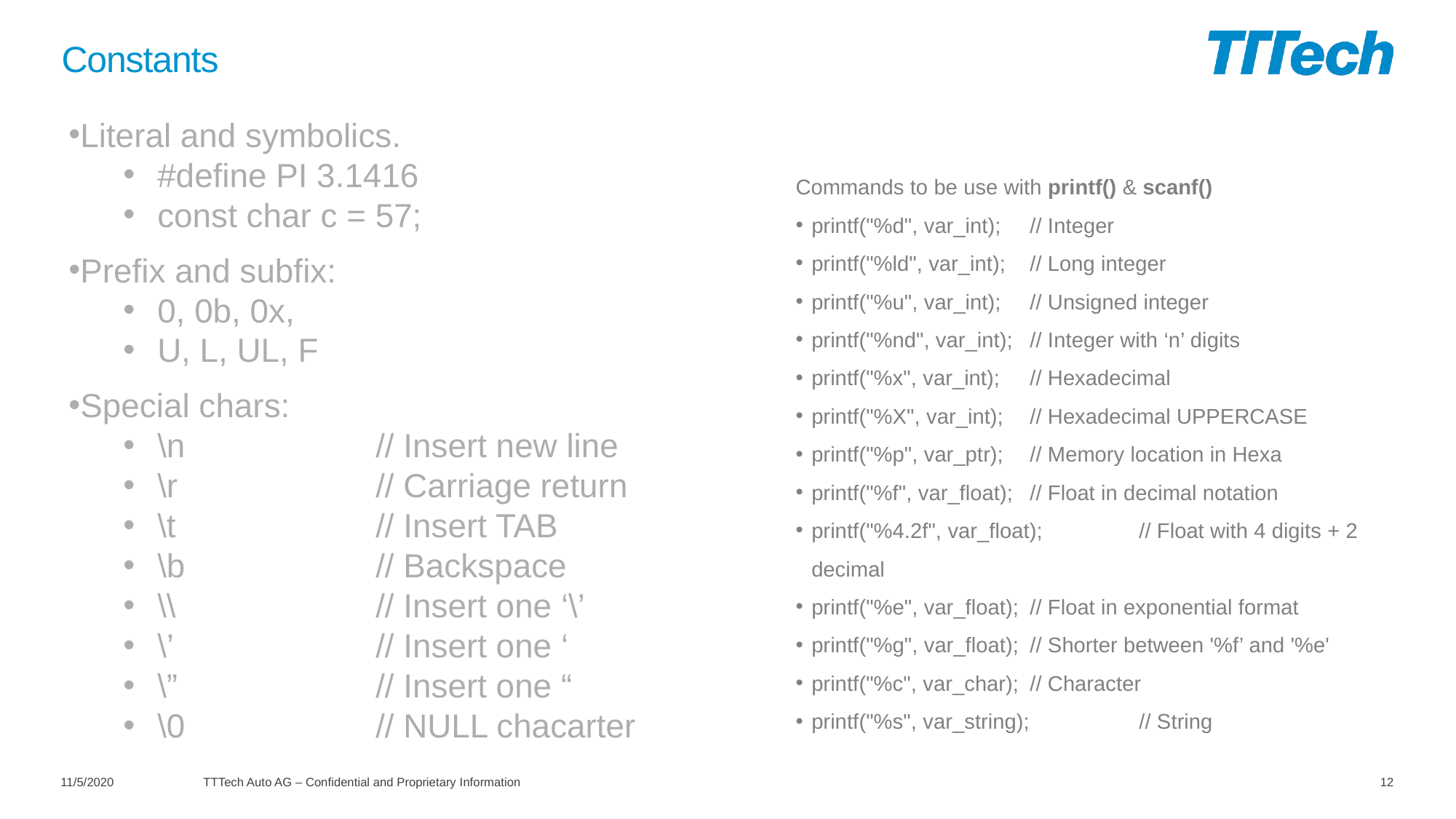

# Constants
Literal and symbolics.
#define PI 3.1416
const char c = 57;
Prefix and subfix:
0, 0b, 0x,
U, L, UL, F
Special chars:
\n		// Insert new line
\r		// Carriage return
\t		// Insert TAB
\b		// Backspace
\\		// Insert one ‘\’
\’		// Insert one ‘
\”		// Insert one “
\0		// NULL chacarter
Commands to be use with printf() & scanf()
printf("%d", var_int);	// Integer
printf("%ld", var_int);	// Long integer
printf("%u", var_int);	// Unsigned integer
printf("%nd", var_int);	// Integer with ‘n’ digits
printf("%x", var_int);	// Hexadecimal
printf("%X", var_int);	// Hexadecimal UPPERCASE
printf("%p", var_ptr);	// Memory location in Hexa
printf("%f", var_float);	// Float in decimal notation
printf("%4.2f", var_float);	// Float with 4 digits + 2 decimal
printf("%e", var_float);	// Float in exponential format
printf("%g", var_float);	// Shorter between '%f’ and '%e'
printf("%c", var_char);	// Character
printf("%s", var_string);	// String
11/5/2020
TTTech Auto AG – Confidential and Proprietary Information
12